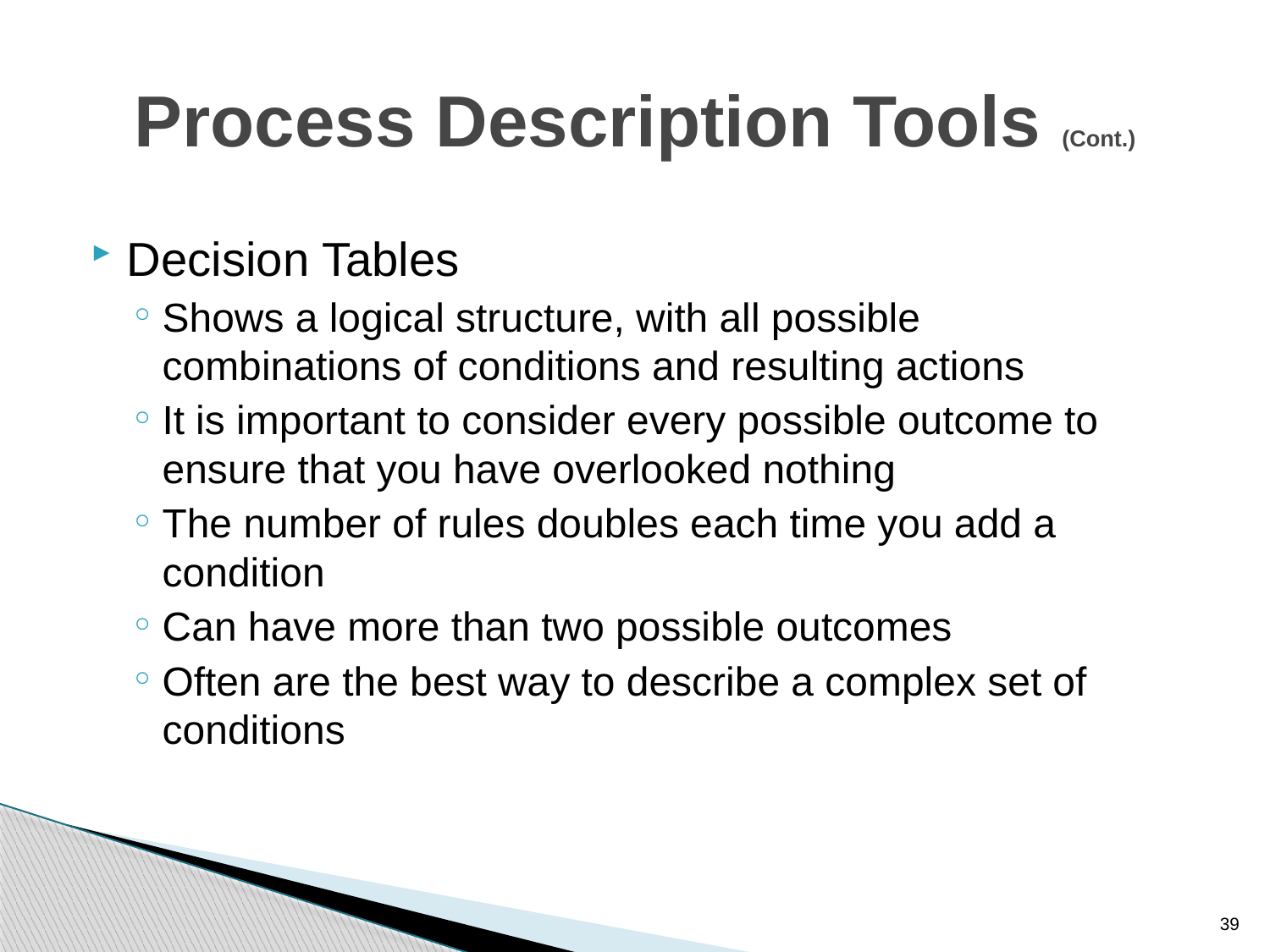

# Process Description Tools (Cont.)
Decision Tables
Shows a logical structure, with all possible combinations of conditions and resulting actions
It is important to consider every possible outcome to ensure that you have overlooked nothing
The number of rules doubles each time you add a condition
Can have more than two possible outcomes
Often are the best way to describe a complex set of conditions

39